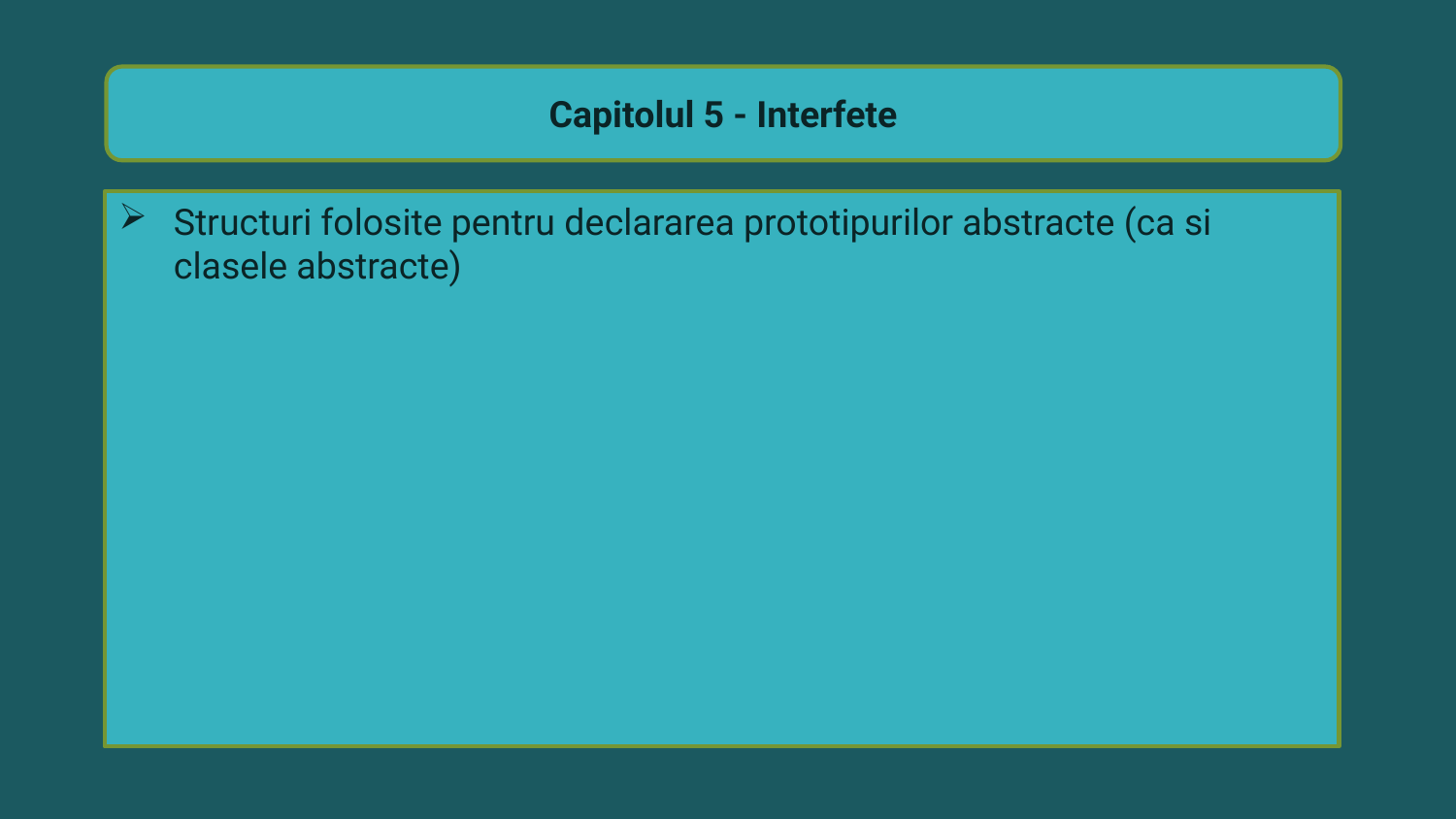

Capitolul 5 - Interfete
Structuri folosite pentru declararea prototipurilor abstracte (ca si clasele abstracte)